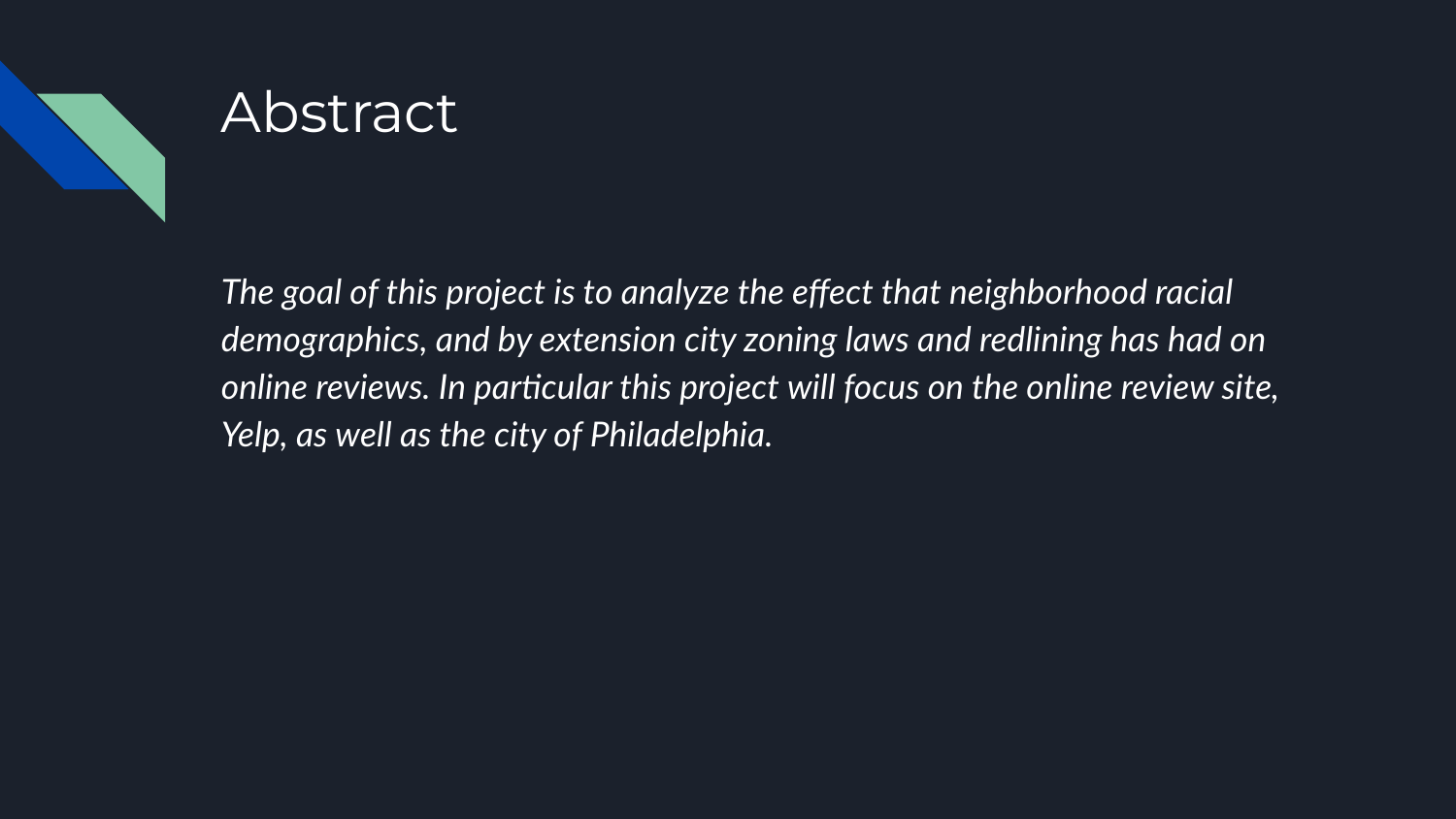

# Abstract
The goal of this project is to analyze the effect that neighborhood racial demographics, and by extension city zoning laws and redlining has had on online reviews. In particular this project will focus on the online review site, Yelp, as well as the city of Philadelphia.